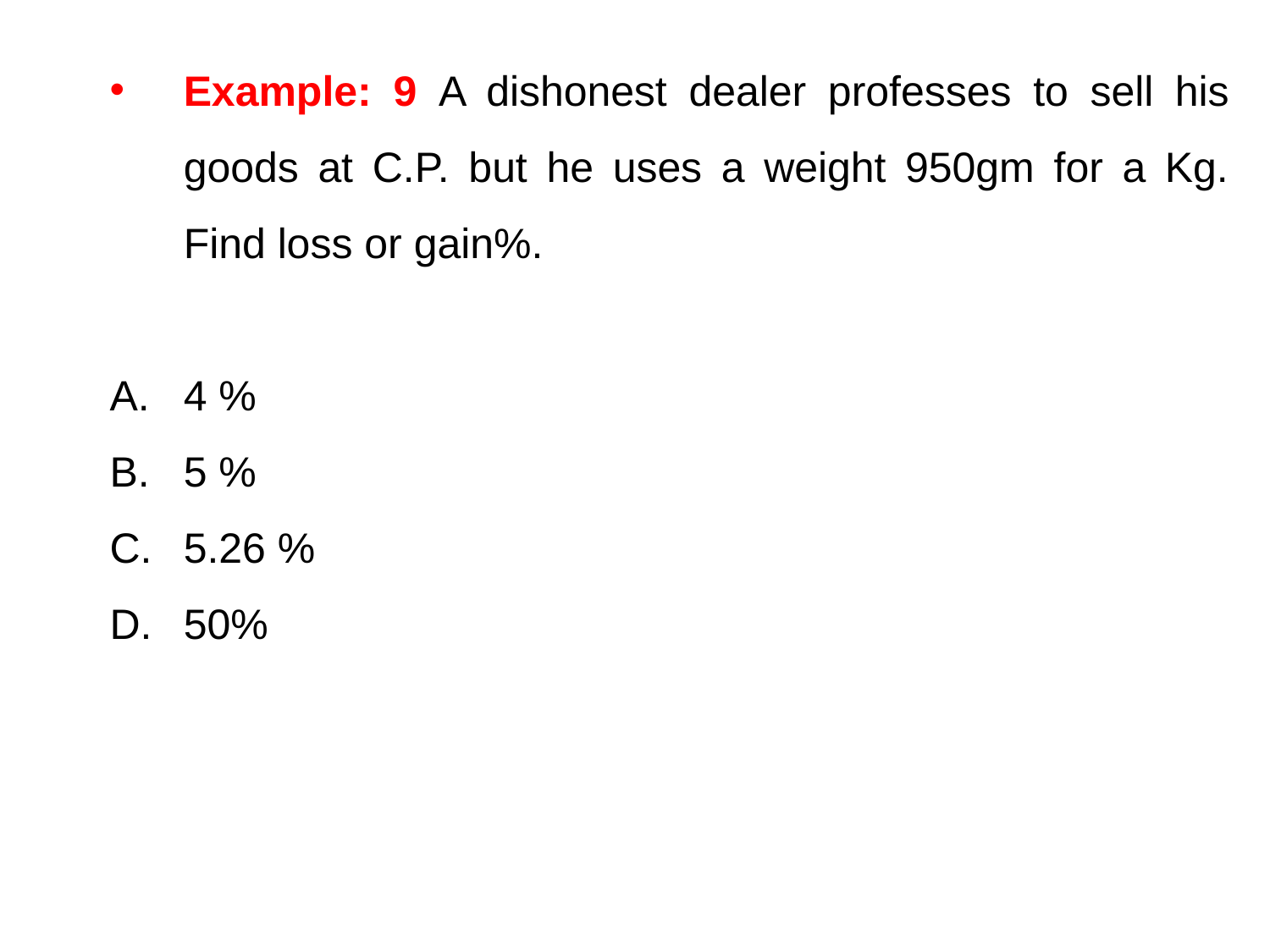

Example: 9 A dishonest dealer professes to sell his goods at C.P. but he uses a weight 950gm for a Kg. Find loss or gain%.

4 %
5 %
5.26 %
50%